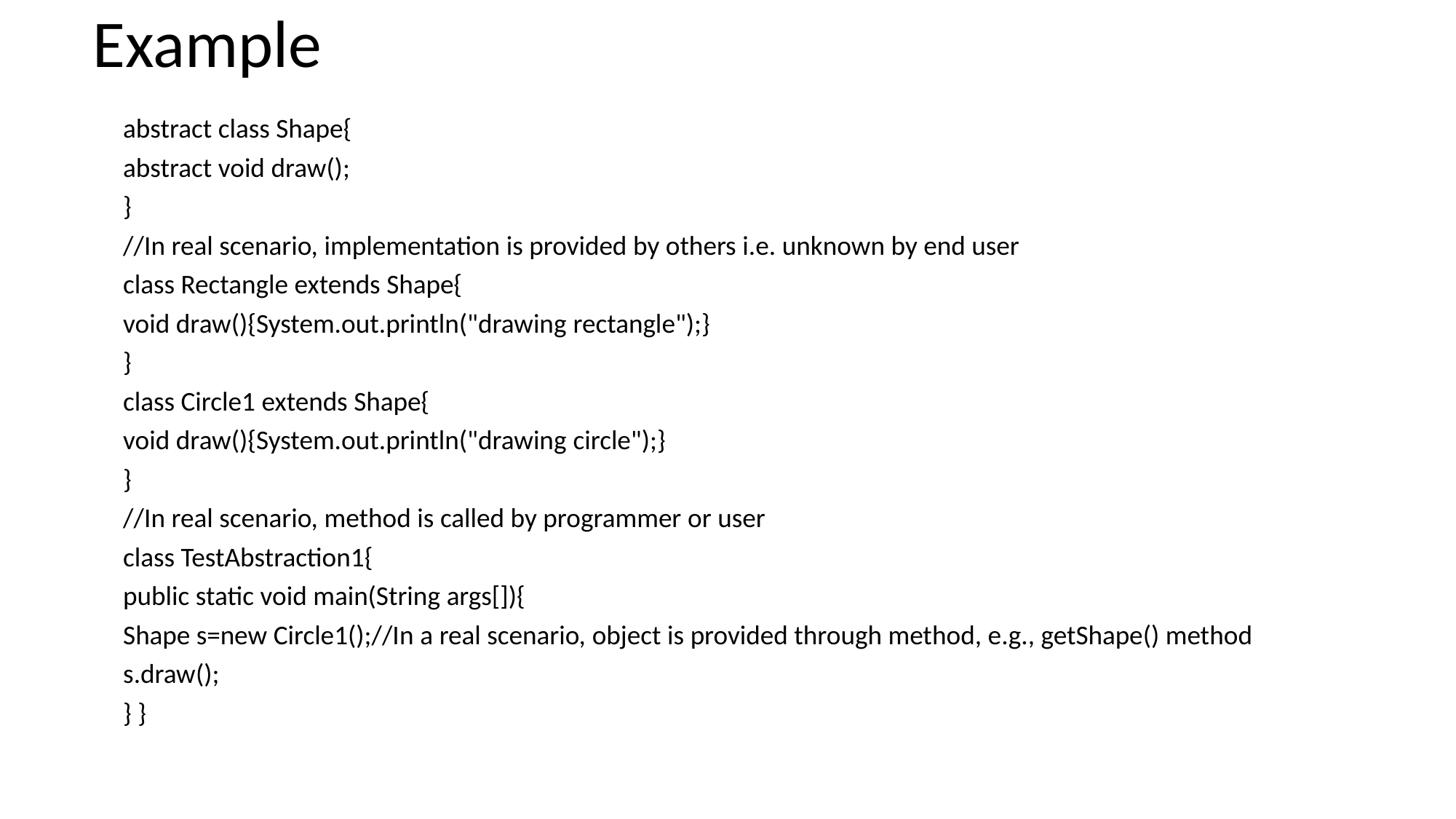

# Example
abstract class Shape{
abstract void draw();
}
//In real scenario, implementation is provided by others i.e. unknown by end user
class Rectangle extends Shape{
void draw(){System.out.println("drawing rectangle");}
}
class Circle1 extends Shape{
void draw(){System.out.println("drawing circle");}
}
//In real scenario, method is called by programmer or user
class TestAbstraction1{
public static void main(String args[]){
Shape s=new Circle1();//In a real scenario, object is provided through method, e.g., getShape() method
s.draw();
} }